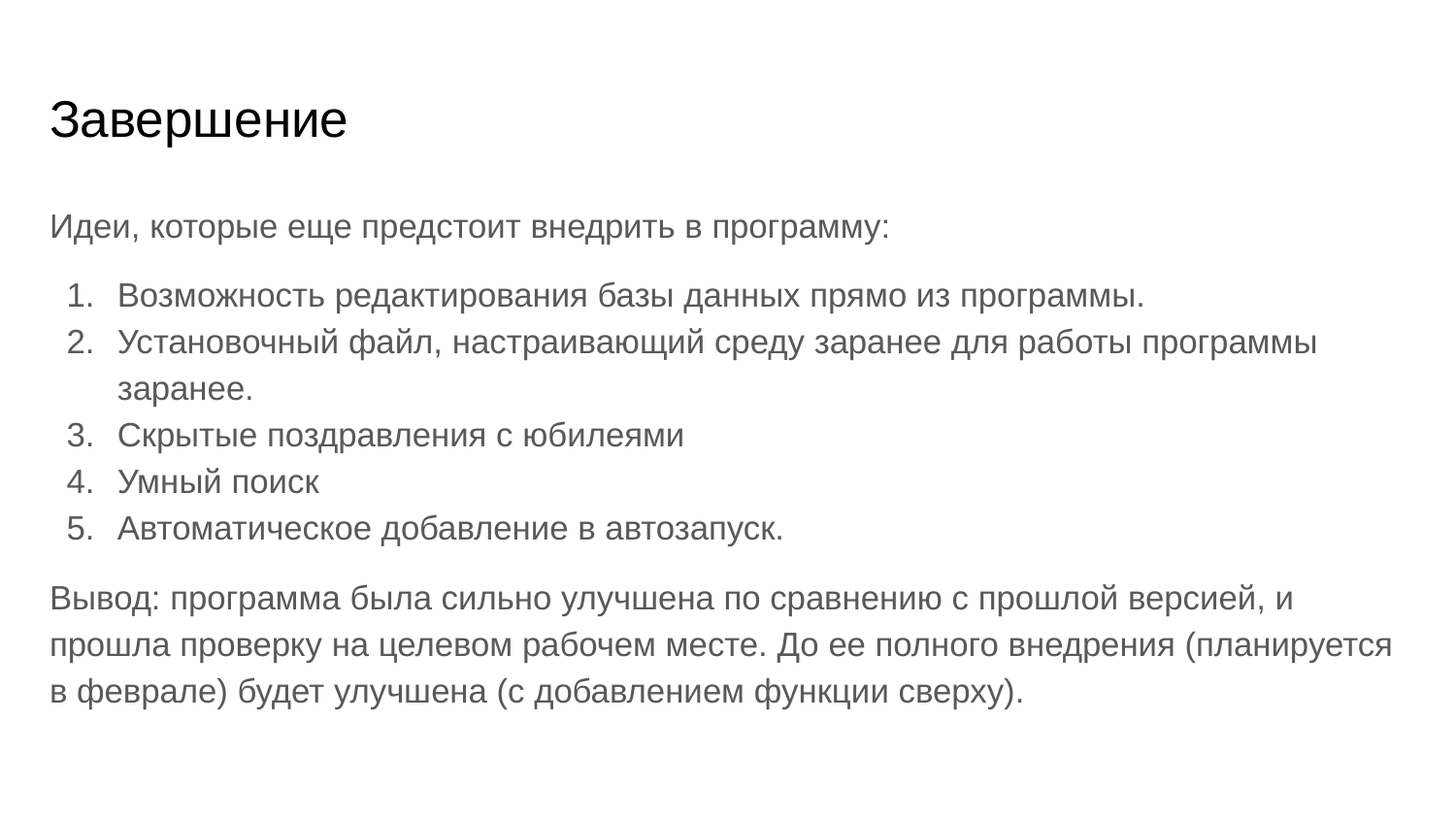

# Завершение
Идеи, которые еще предстоит внедрить в программу:
Возможность редактирования базы данных прямо из программы.
Установочный файл, настраивающий среду заранее для работы программы заранее.
Скрытые поздравления с юбилеями
Умный поиск
Автоматическое добавление в автозапуск.
Вывод: программа была сильно улучшена по сравнению с прошлой версией, и прошла проверку на целевом рабочем месте. До ее полного внедрения (планируется в феврале) будет улучшена (с добавлением функции сверху).